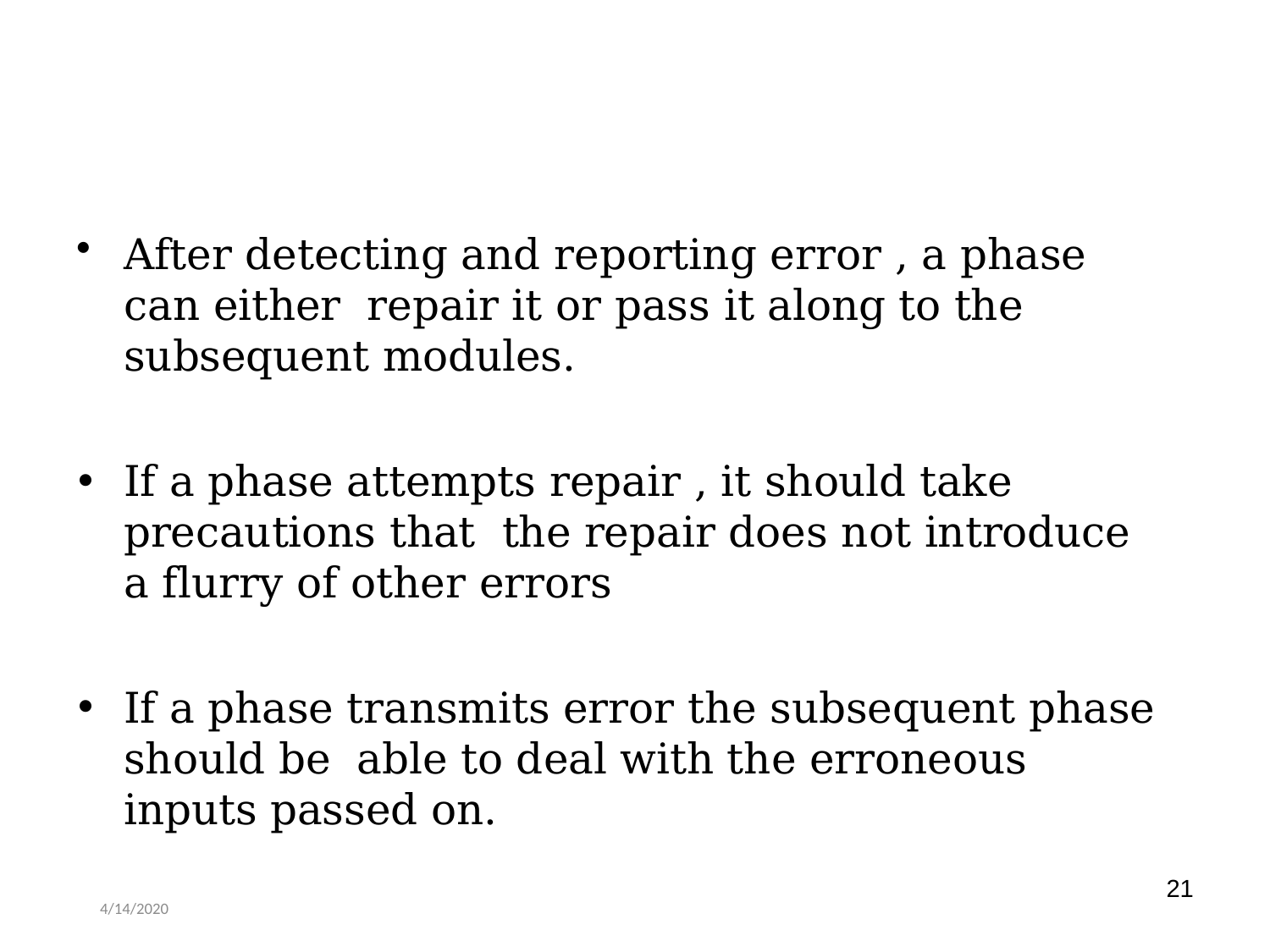

After detecting and reporting error , a phase can either  repair it or pass it along to the subsequent modules.

If a phase attempts repair , it should take precautions that  the repair does not introduce a flurry of other errors

If a phase transmits error the subsequent phase should be  able to deal with the erroneous inputs passed on.
21
4/14/2020